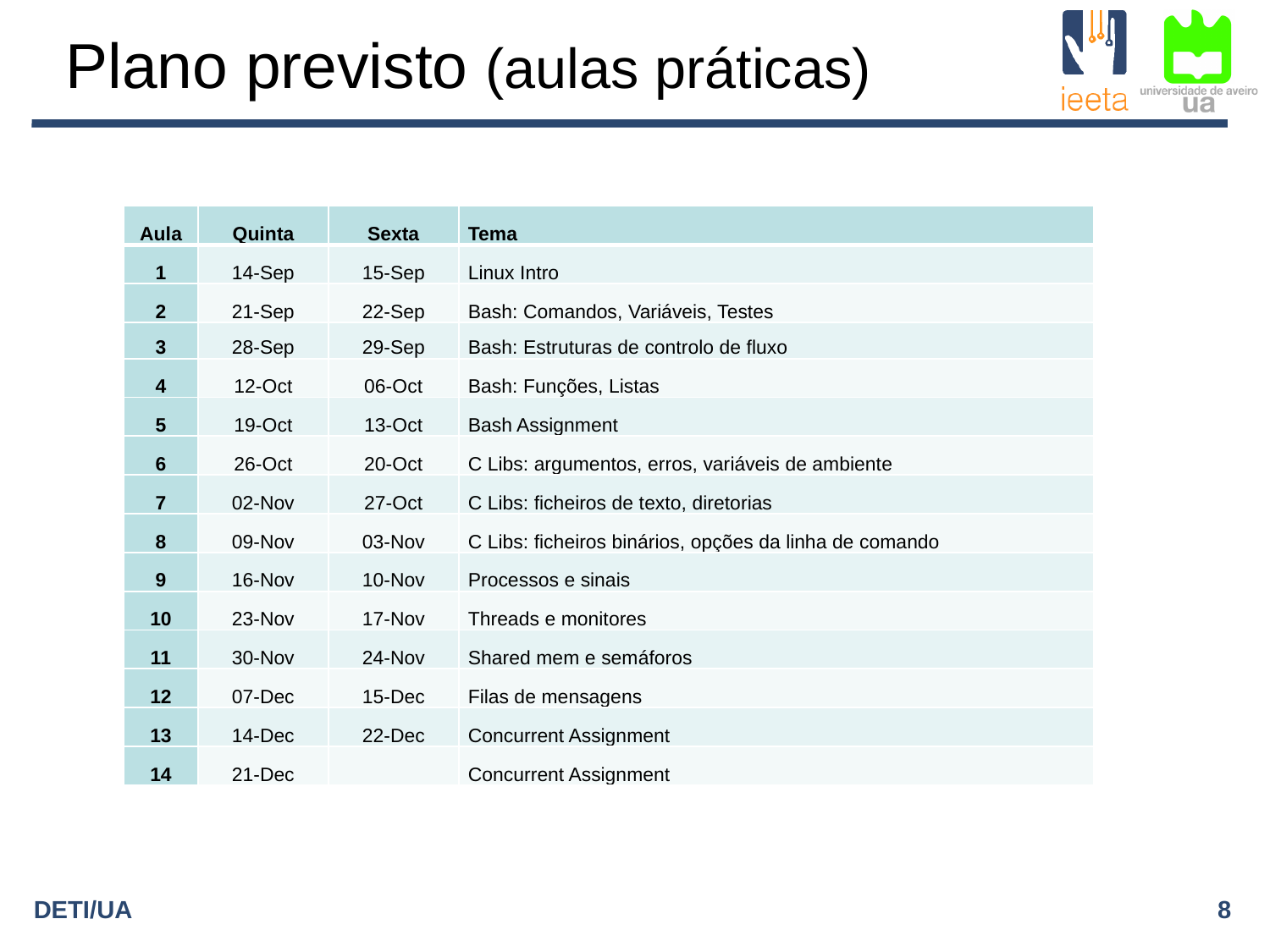

# Plano previsto (aulas práticas)
| Aula | Quinta | Sexta | Tema |
| --- | --- | --- | --- |
| 1 | 14-Sep | 15-Sep | Linux Intro |
| 2 | 21-Sep | 22-Sep | Bash: Comandos, Variáveis, Testes |
| 3 | 28-Sep | 29-Sep | Bash: Estruturas de controlo de fluxo |
| 4 | 12-Oct | 06-Oct | Bash: Funções, Listas |
| 5 | 19-Oct | 13-Oct | Bash Assignment |
| 6 | 26-Oct | 20-Oct | C Libs: argumentos, erros, variáveis de ambiente |
| 7 | 02-Nov | 27-Oct | C Libs: ficheiros de texto, diretorias |
| 8 | 09-Nov | 03-Nov | C Libs: ficheiros binários, opções da linha de comando |
| 9 | 16-Nov | 10-Nov | Processos e sinais |
| 10 | 23-Nov | 17-Nov | Threads e monitores |
| 11 | 30-Nov | 24-Nov | Shared mem e semáforos |
| 12 | 07-Dec | 15-Dec | Filas de mensagens |
| 13 | 14-Dec | 22-Dec | Concurrent Assignment |
| 14 | 21-Dec |  | Concurrent Assignment |